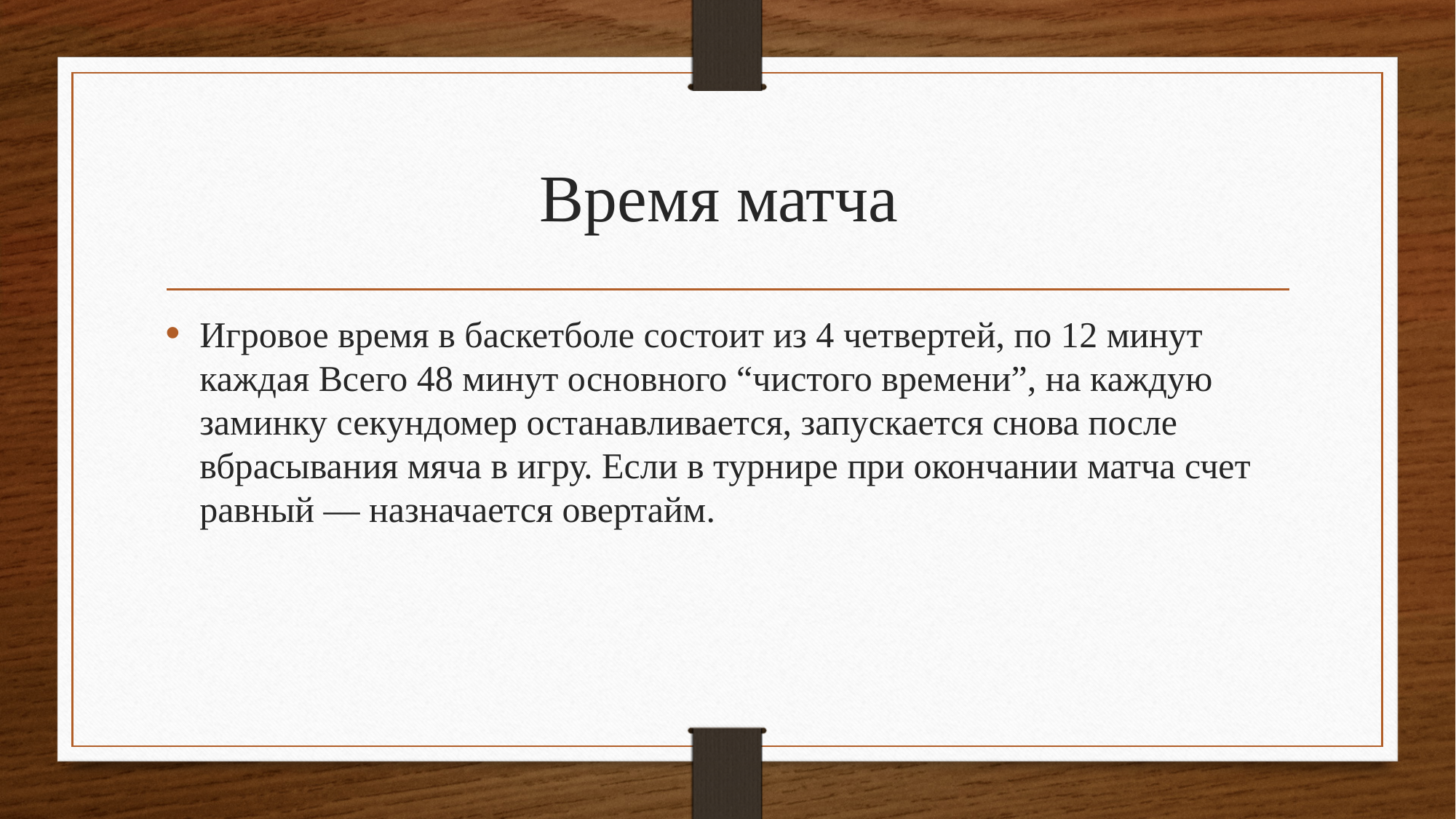

# Время матча
Игровое время в баскетболе состоит из 4 четвертей, по 12 минут каждая Всего 48 минут основного “чистого времени”, на каждую заминку секундомер останавливается, запускается снова после вбрасывания мяча в игру. Если в турнире при окончании матча счет равный — назначается овертайм.